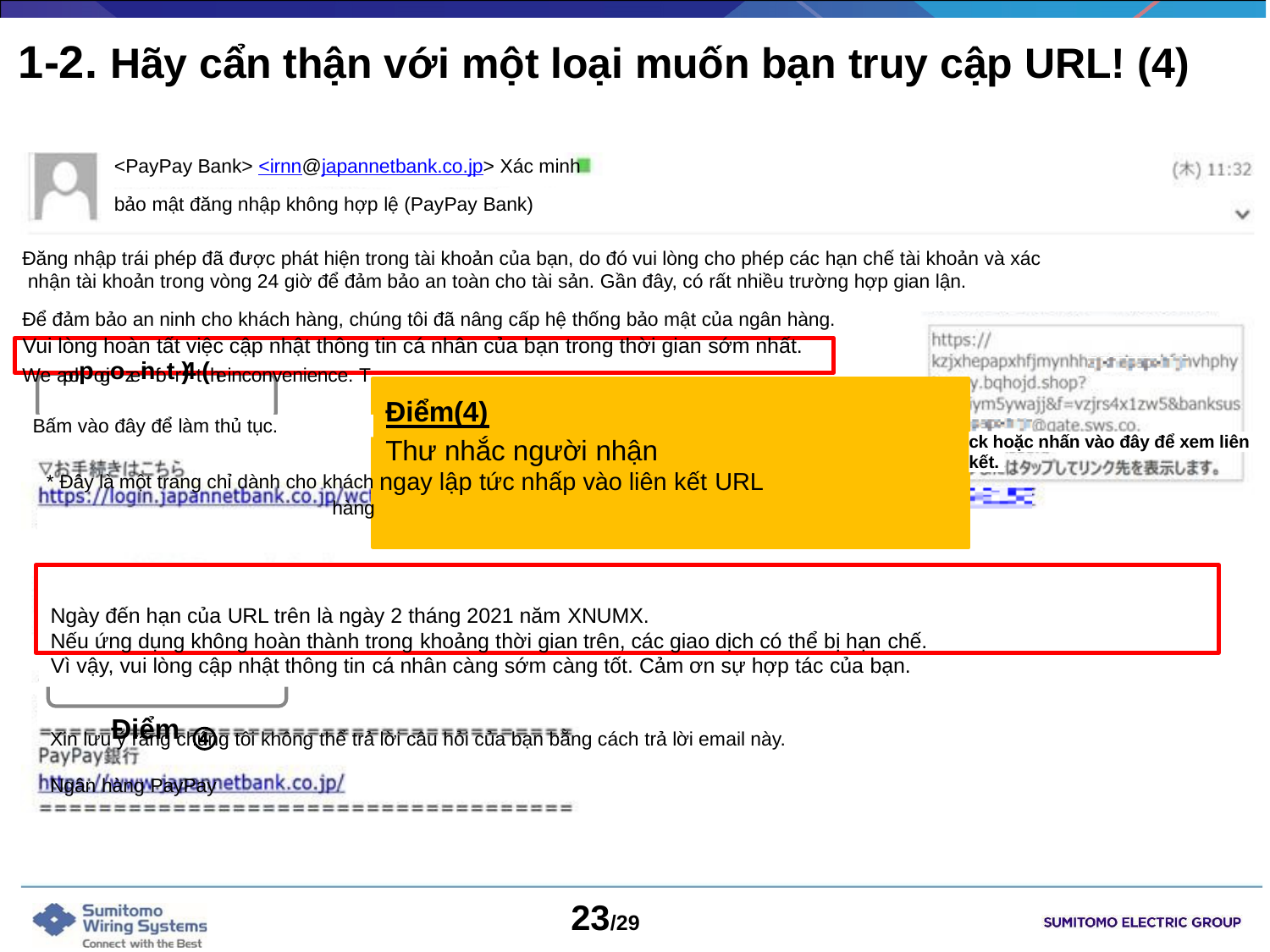

# 1-2. Hãy cẩn thận với một loại muốn bạn truy cập URL! (4)

<PayPay Bank> <irnn@japannetbank.co.jp> Xác minh
bảo mật đăng nhập không hợp lệ (PayPay Bank)

Đăng nhập trái phép đã được phát hiện trong tài khoản của bạn, do đó vui lòng cho phép các hạn chế tài khoản và xác  nhận tài khoản trong vòng 24 giờ để đảm bảo an toàn cho tài sản. Gần đây, có rất nhiều trường hợp gian lận.
Để đảm bảo an ninh cho khách hàng, chúng tôi đã nâng cấp hệ thống bảo mật của ngân hàng.
Vui lòng hoàn tất việc cập nhật thông tin cá nhân của bạn trong thời gian sớm nhất.
We apolpogiozeinfotr)4t(he inconvenience. T

khao khát bạn cho sự hiểu biết của bạn.

Cli

những người nhận được email này và không có sẵn cho các
Điểm(4)
Bấm vào đây để làm thủ tục.

ck hoặc nhấn vào đây để xem liên
Thư nhắc người nhận

kết.

* Đây là một trang chỉ dành cho khách ngay lập tức nhấp vào liên kết URL
hàng

Ngày đến hạn của URL trên là ngày 2 tháng 2021 năm XNUMX.
Nếu ứng dụng không hoàn thành trong khoảng thời gian trên, các giao dịch có thể bị hạn chế.

Vì vậy, vui lòng cập nhật thông tin cá nhân càng sớm càng tốt. Cảm ơn sự hợp tác của bạn.
Điểm ④

Xin lưu ý rằng chúng tôi không thể trả lời câu hỏi của bạn bằng cách trả lời email này.

Ngân hàng PayPay
23/29